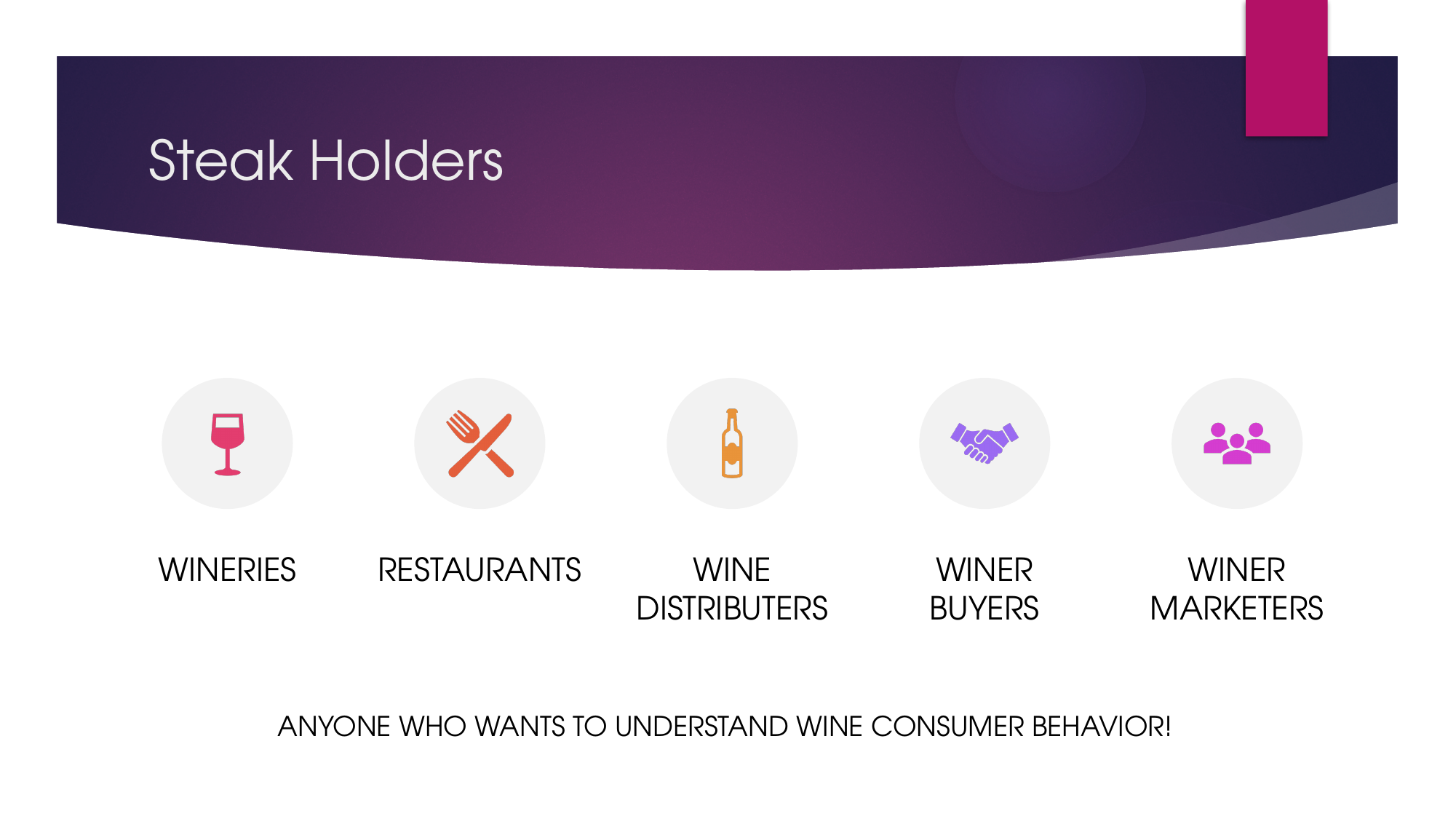

# Steak Holders
Wineries
Restaurants
Wine Distributers
Winer Buyers
Winer Marketers
ANYONE WHO WANTS TO UNDERSTAND WINE CONSUMER BEHAVIOR!